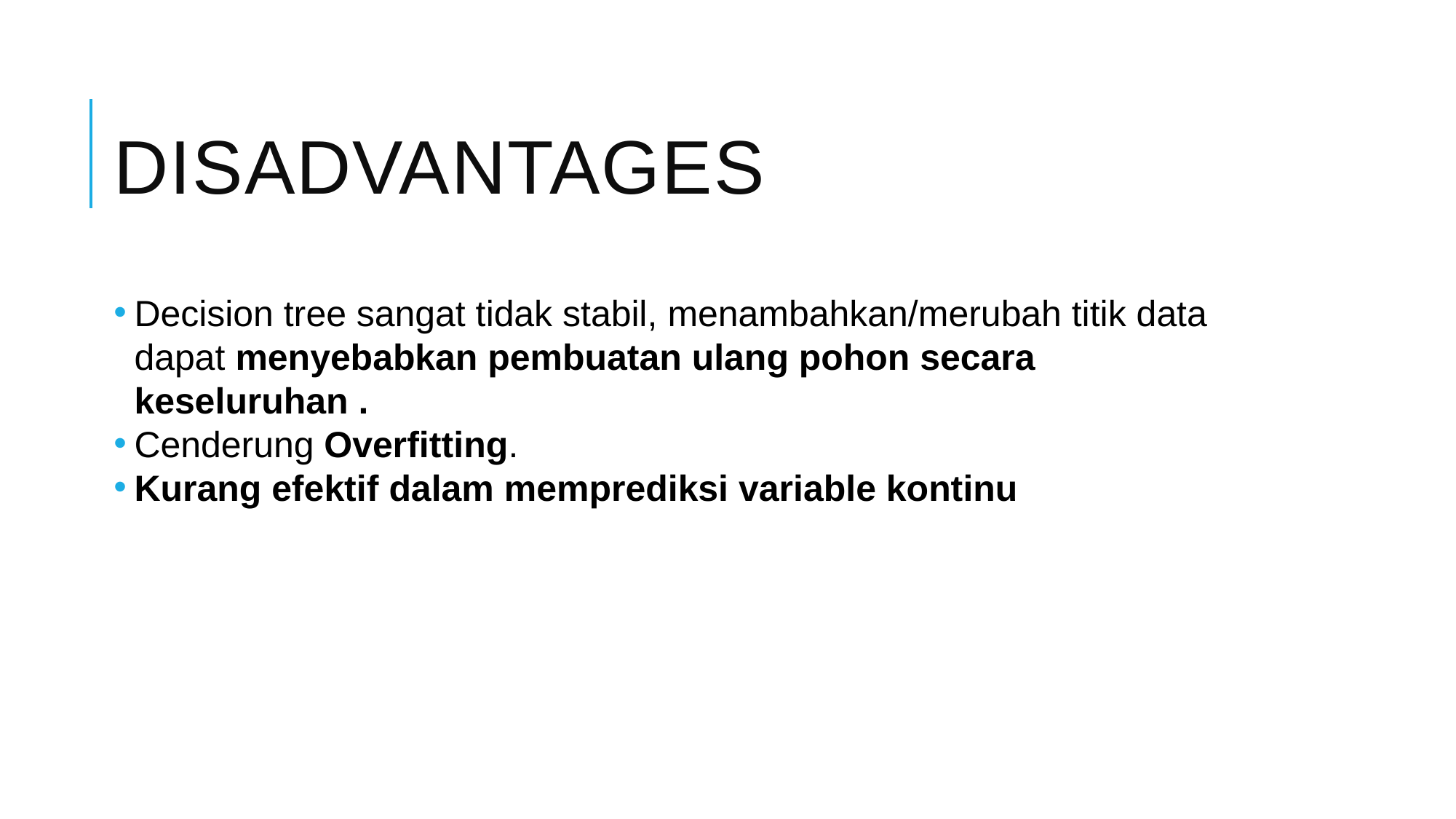

# Disadvantages
Decision tree sangat tidak stabil, menambahkan/merubah titik data dapat menyebabkan pembuatan ulang pohon secara keseluruhan .
Cenderung Overfitting.
Kurang efektif dalam memprediksi variable kontinu